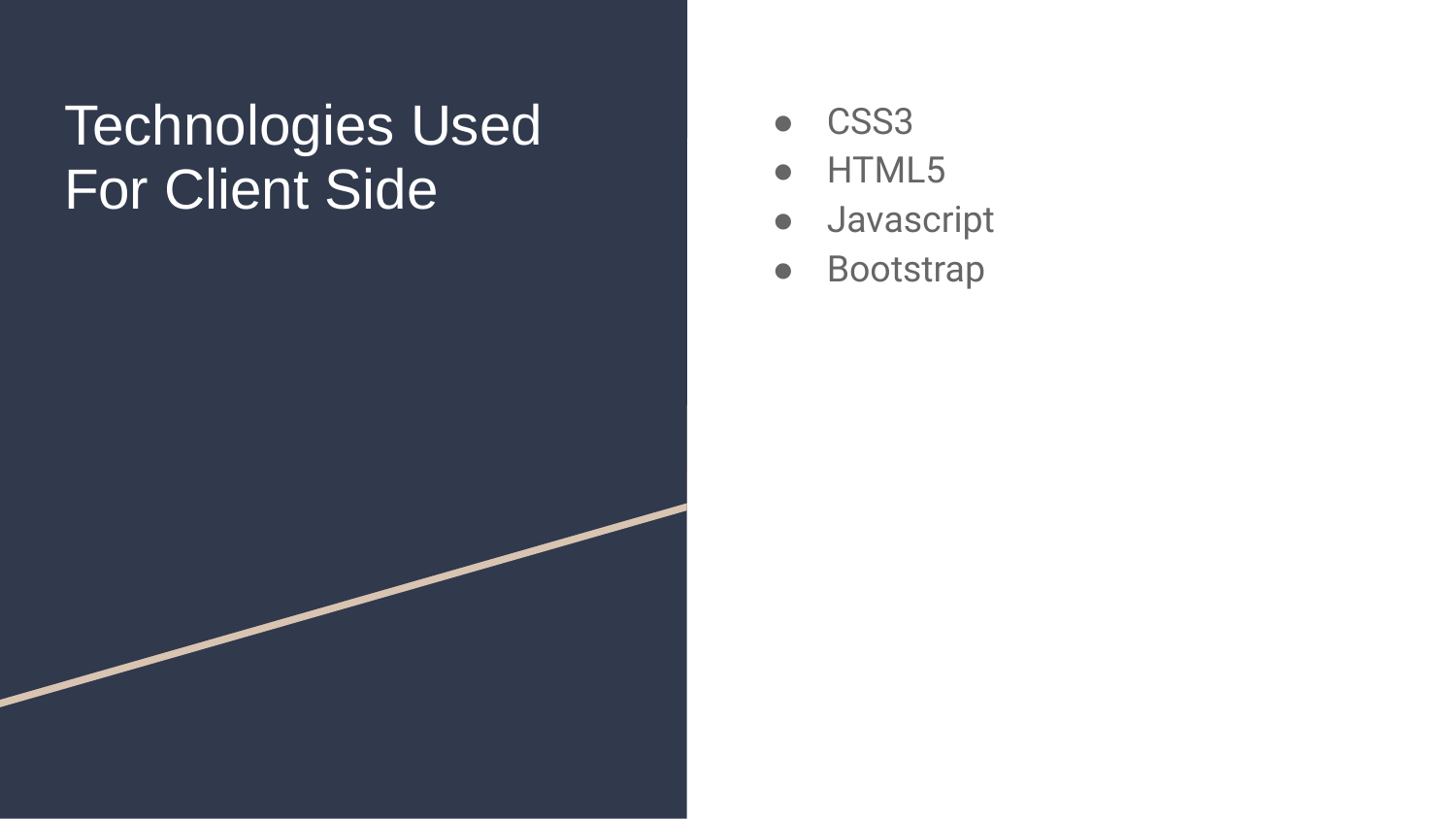

# Technologies Used For Client Side
CSS3
HTML5
Javascript
Bootstrap